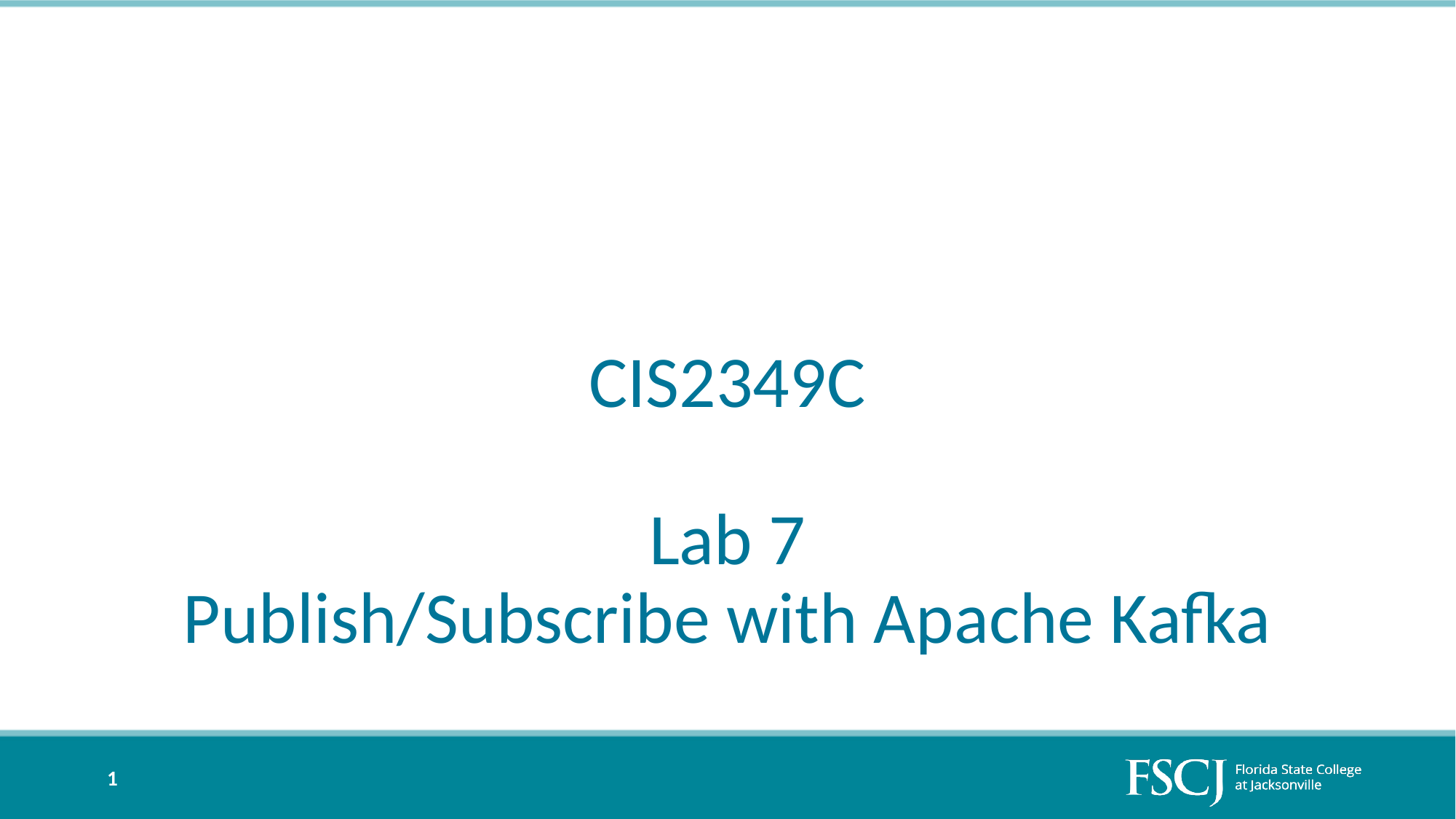

# CIS2349C Lab 7 Publish/Subscribe with Apache Kafka